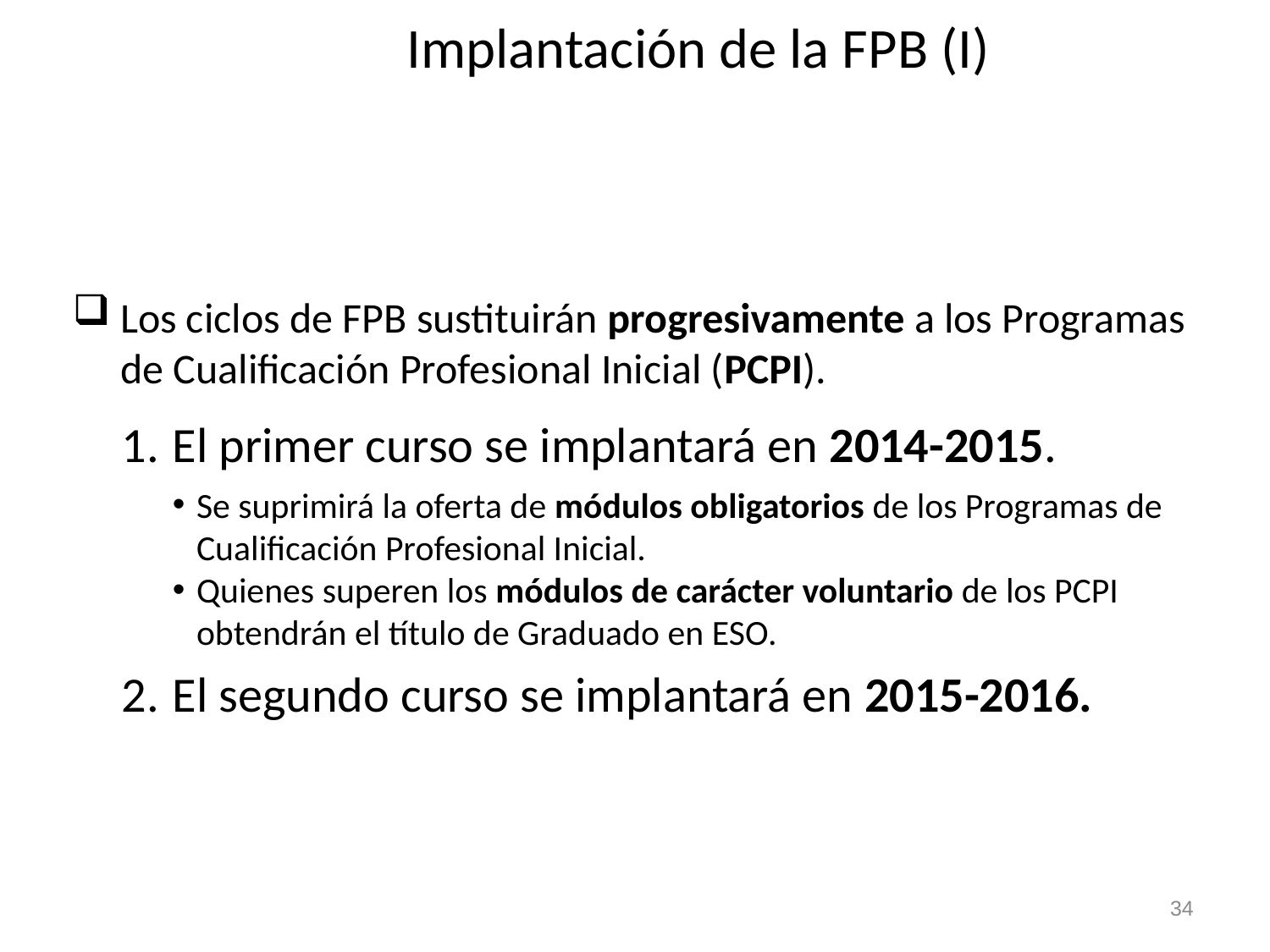

# Implantación de la FPB (I)
Los ciclos de FPB sustituirán progresivamente a los Programas de Cualificación Profesional Inicial (PCPI).
El primer curso se implantará en 2014-2015.
Se suprimirá la oferta de módulos obligatorios de los Programas de Cualificación Profesional Inicial.
Quienes superen los módulos de carácter voluntario de los PCPI obtendrán el título de Graduado en ESO.
El segundo curso se implantará en 2015-2016.

34